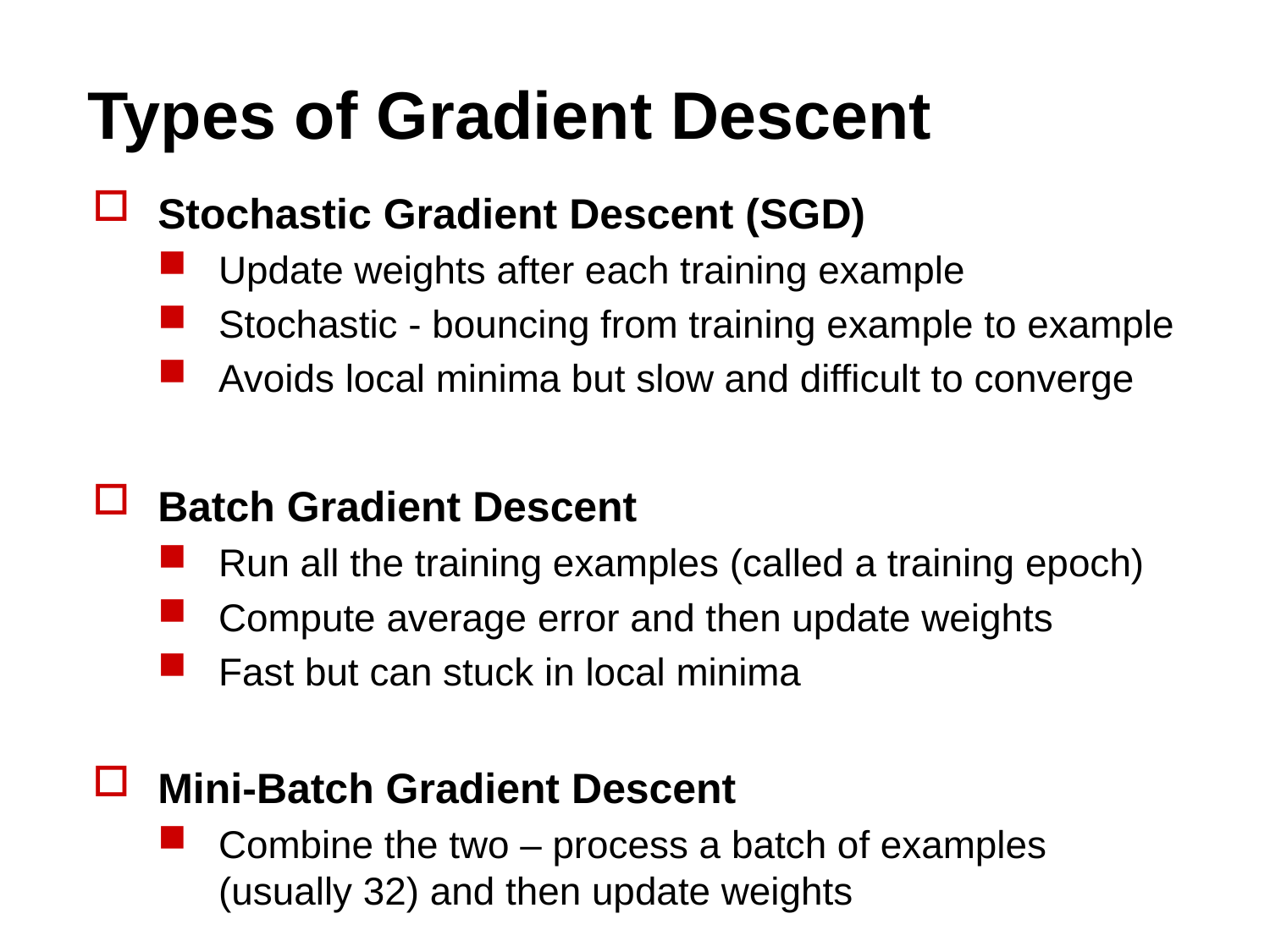

# Types of Gradient Descent
Stochastic Gradient Descent (SGD)
Update weights after each training example
Stochastic - bouncing from training example to example
Avoids local minima but slow and difficult to converge

Batch Gradient Descent
Run all the training examples (called a training epoch)
Compute average error and then update weights
Fast but can stuck in local minima

Mini-Batch Gradient Descent
Combine the two – process a batch of examples (usually 32) and then update weights